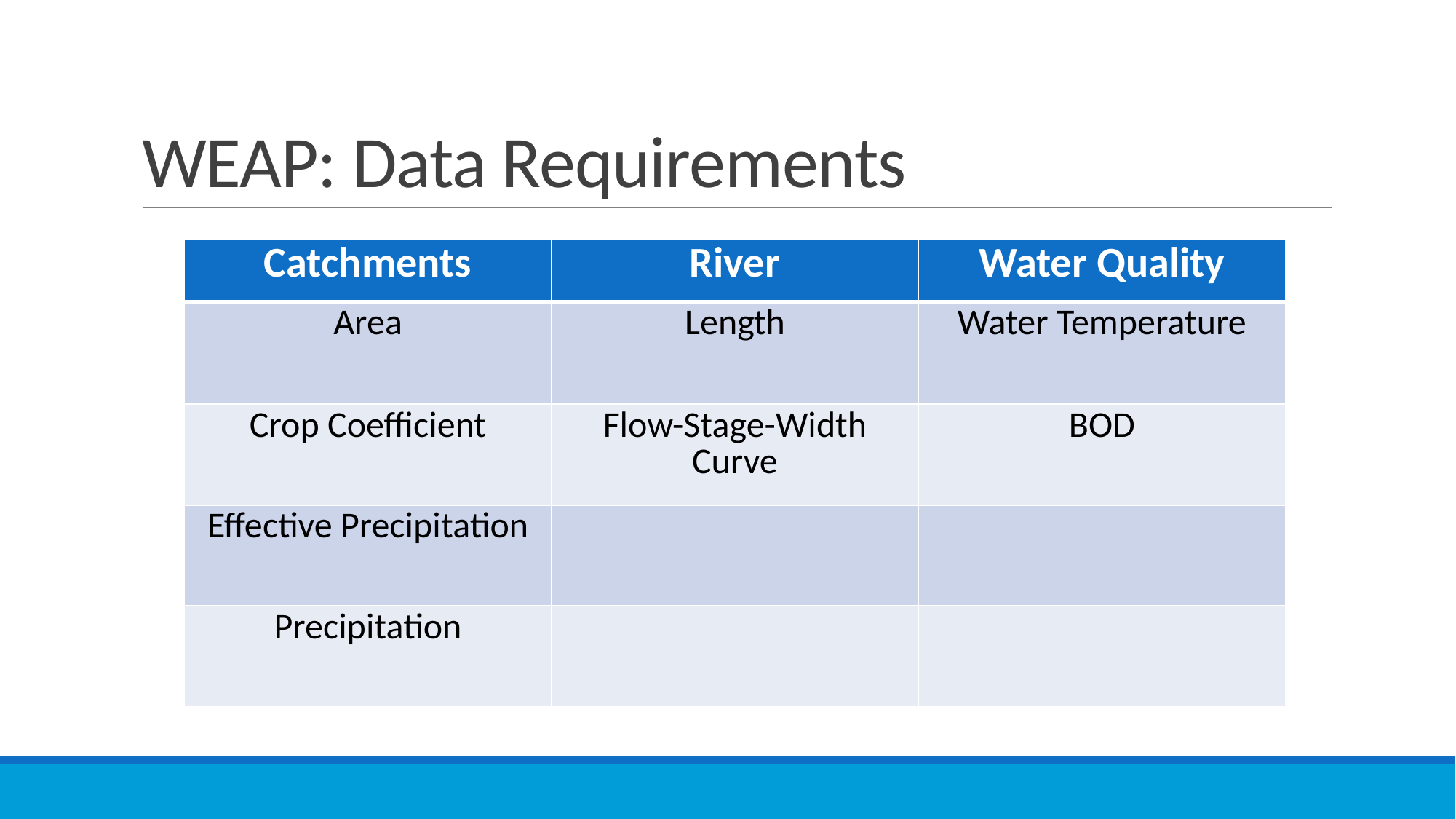

# WEAP: Data Requirements
| Catchments | River | Water Quality |
| --- | --- | --- |
| Area | Length | Water Temperature |
| Crop Coefficient | Flow-Stage-Width Curve | BOD |
| Effective Precipitation |  |  |
| Precipitation |  |  |